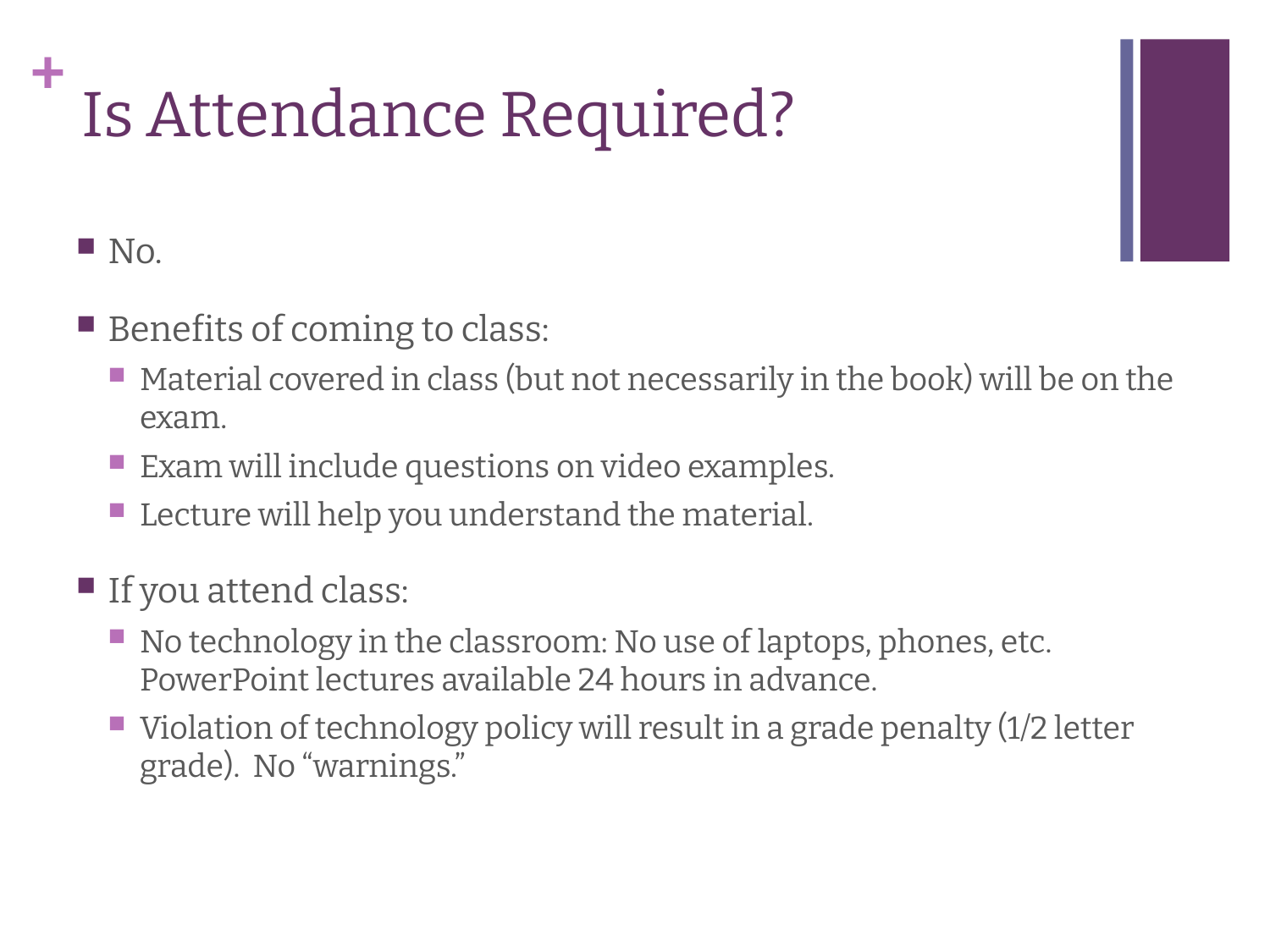

# Is Attendance Required?
No.
Benefits of coming to class:
Material covered in class (but not necessarily in the book) will be on the exam.
Exam will include questions on video examples.
Lecture will help you understand the material.
If you attend class:
No technology in the classroom: No use of laptops, phones, etc.  PowerPoint lectures available 24 hours in advance.
Violation of technology policy will result in a grade penalty (1/2 letter grade).  No “warnings.”